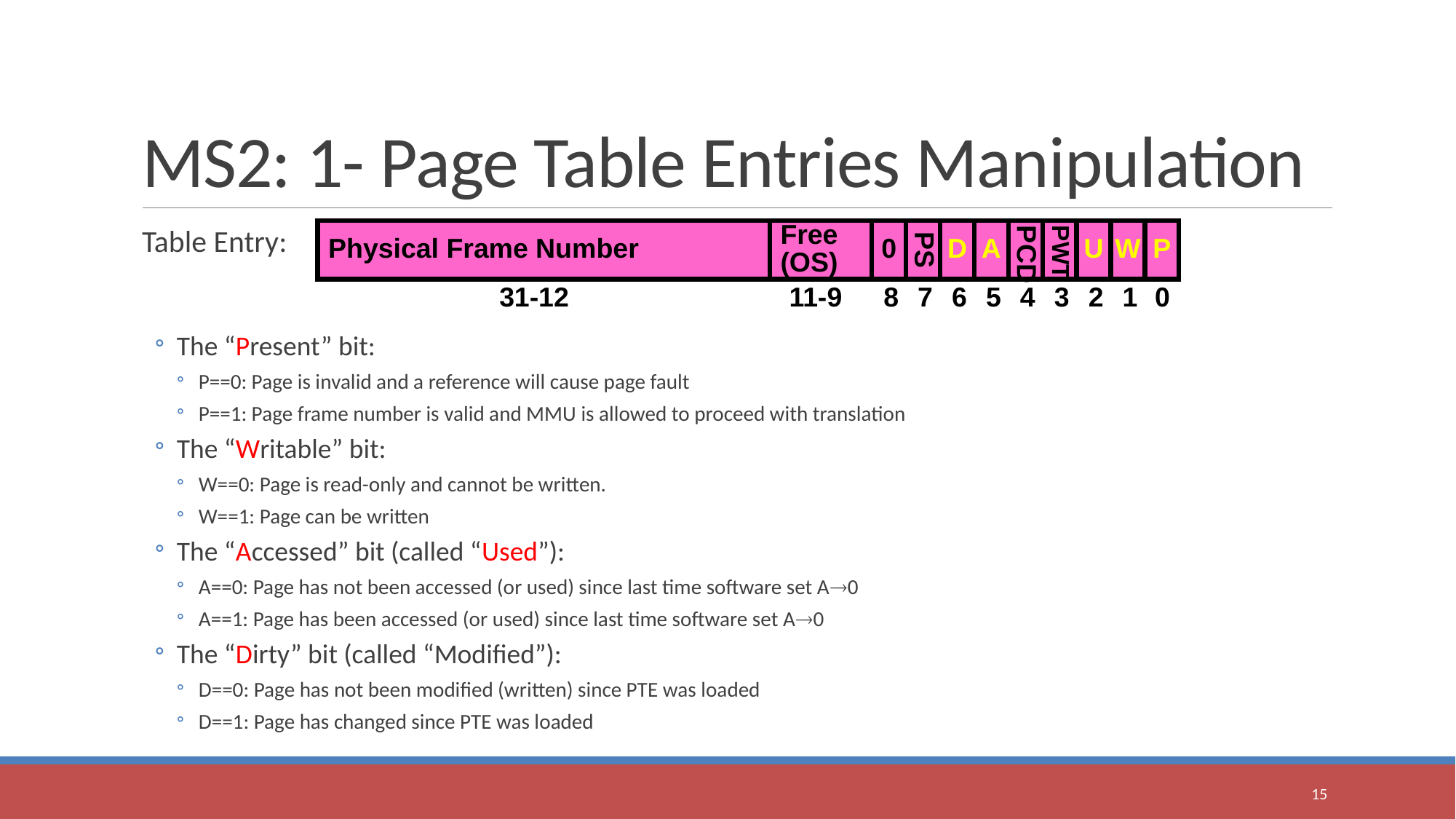

# MS2: 1- Page Table Entries Manipulation
Table Entry:

The “Present” bit:
P==0: Page is invalid and a reference will cause page fault
P==1: Page frame number is valid and MMU is allowed to proceed with translation
The “Writable” bit:
W==0: Page is read-only and cannot be written.
W==1: Page can be written
The “Accessed” bit (called “Used”):
A==0: Page has not been accessed (or used) since last time software set A→0
A==1: Page has been accessed (or used) since last time software set A→0
The “Dirty” bit (called “Modified”):
D==0: Page has not been modified (written) since PTE was loaded
D==1: Page has changed since PTE was loaded

Physical Frame Number
Free
(OS)
0
PS
D
A
PCD
PWT
U
W
P
31-12
11-9
8
7
6
5
4
3
2
1
0
15